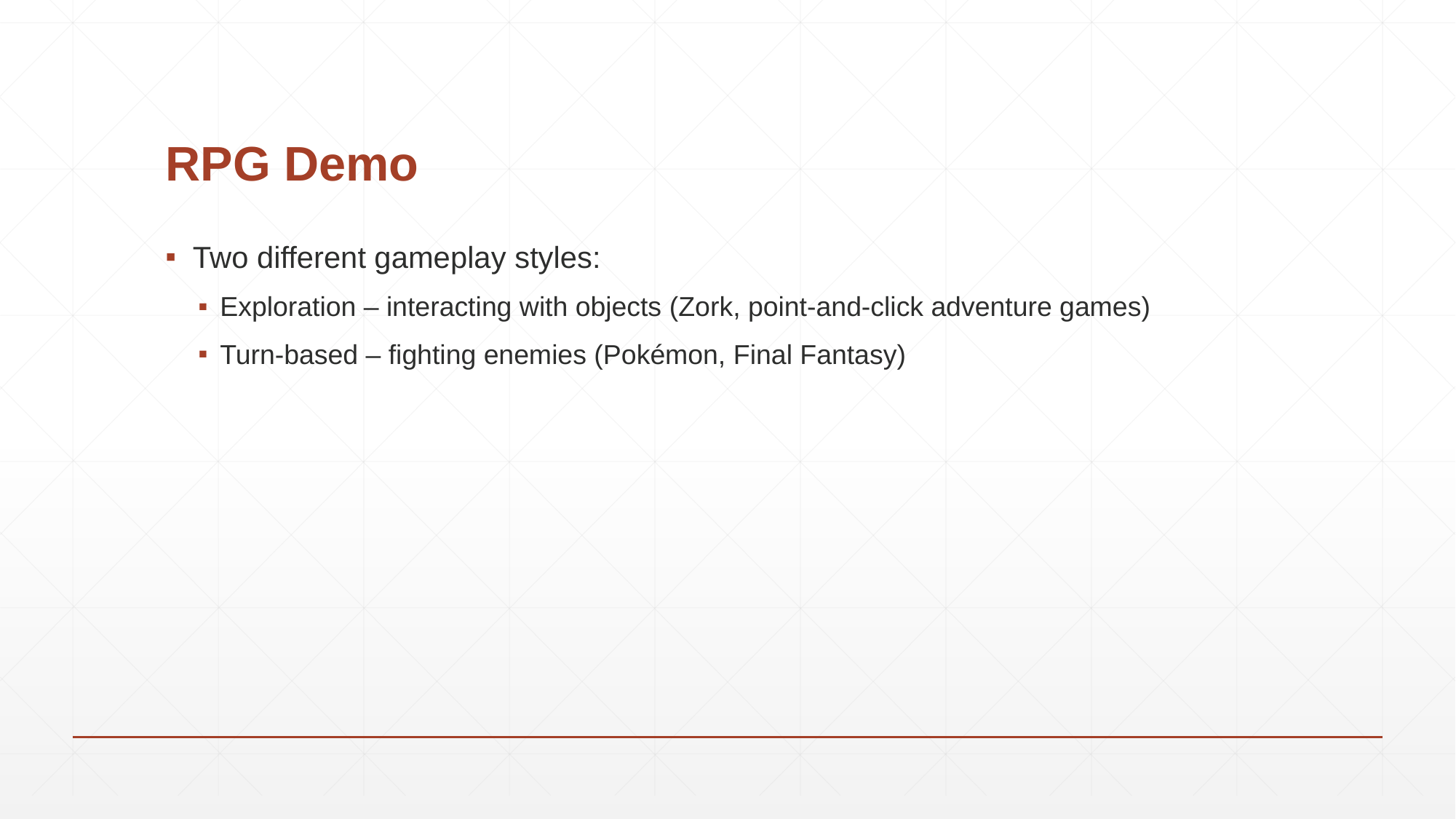

# RPG Demo
Two different gameplay styles:
Exploration – interacting with objects (Zork, point-and-click adventure games)
Turn-based – fighting enemies (Pokémon, Final Fantasy)